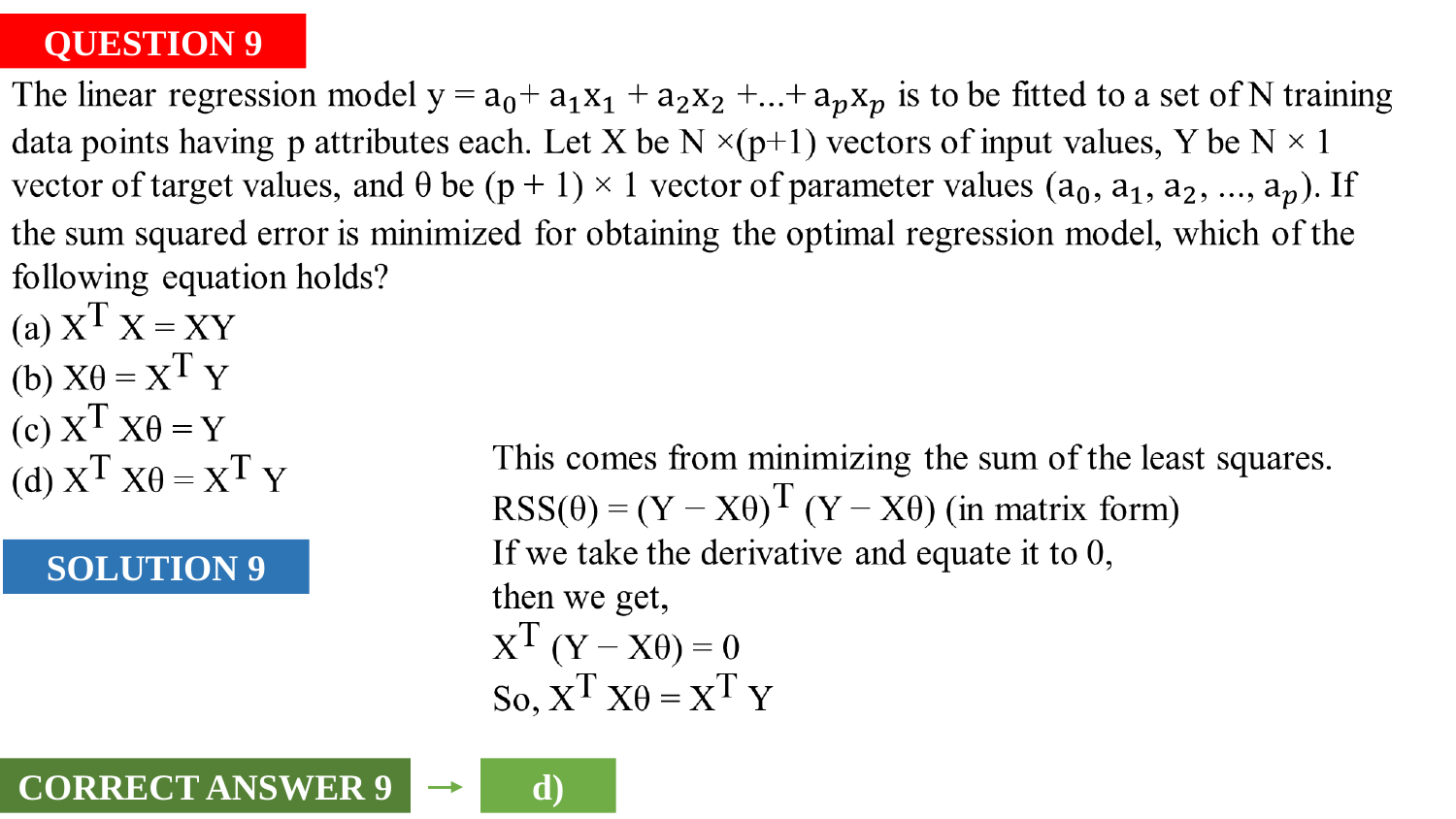

QUESTION 9

SOLUTION 9
CORRECT ANSWER 9
d)